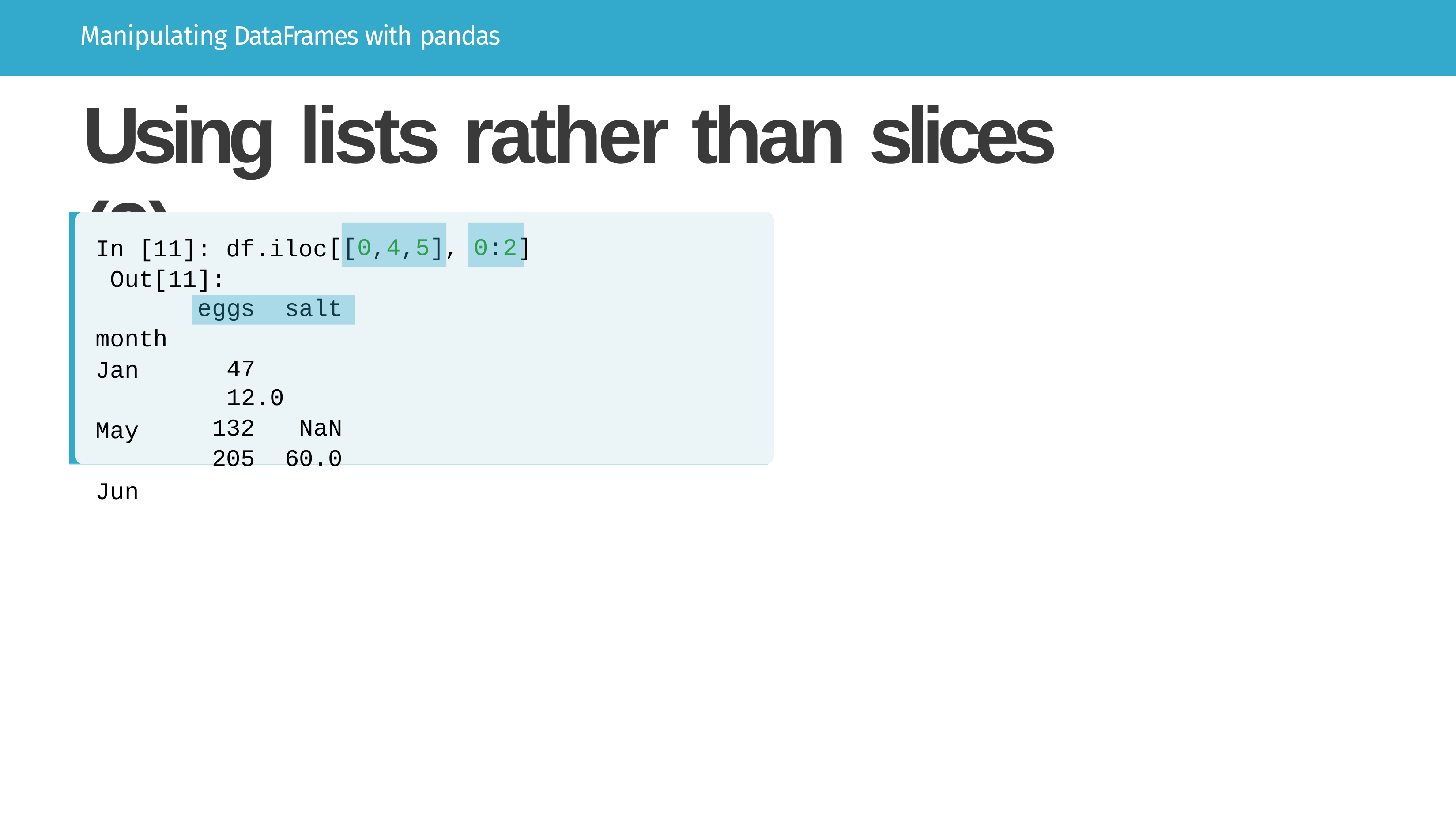

# Manipulating DataFrames with pandas
Using lists rather than slices (2)

[[0,4,5]
0:2
In [11]: df.iloc  Out[11]:
month
,
]
eggs	salt

Jan  May  Jun
47	12.0
132	NaN
205	60.0